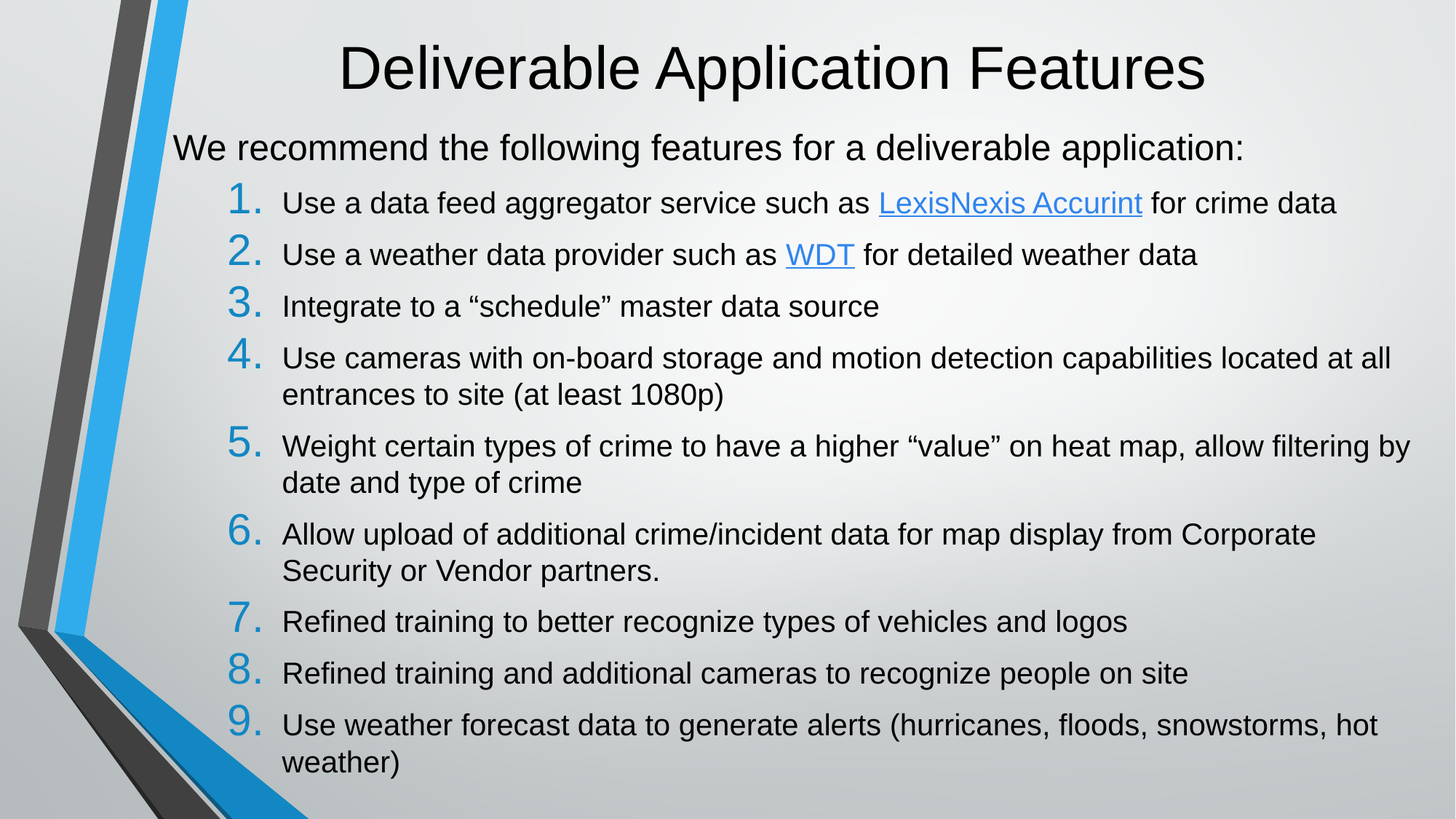

# Deliverable Application Features
We recommend the following features for a deliverable application:
Use a data feed aggregator service such as LexisNexis Accurint for crime data
Use a weather data provider such as WDT for detailed weather data
Integrate to a “schedule” master data source
Use cameras with on-board storage and motion detection capabilities located at all entrances to site (at least 1080p)
Weight certain types of crime to have a higher “value” on heat map, allow filtering by date and type of crime
Allow upload of additional crime/incident data for map display from Corporate Security or Vendor partners.
Refined training to better recognize types of vehicles and logos
Refined training and additional cameras to recognize people on site
Use weather forecast data to generate alerts (hurricanes, floods, snowstorms, hot weather)